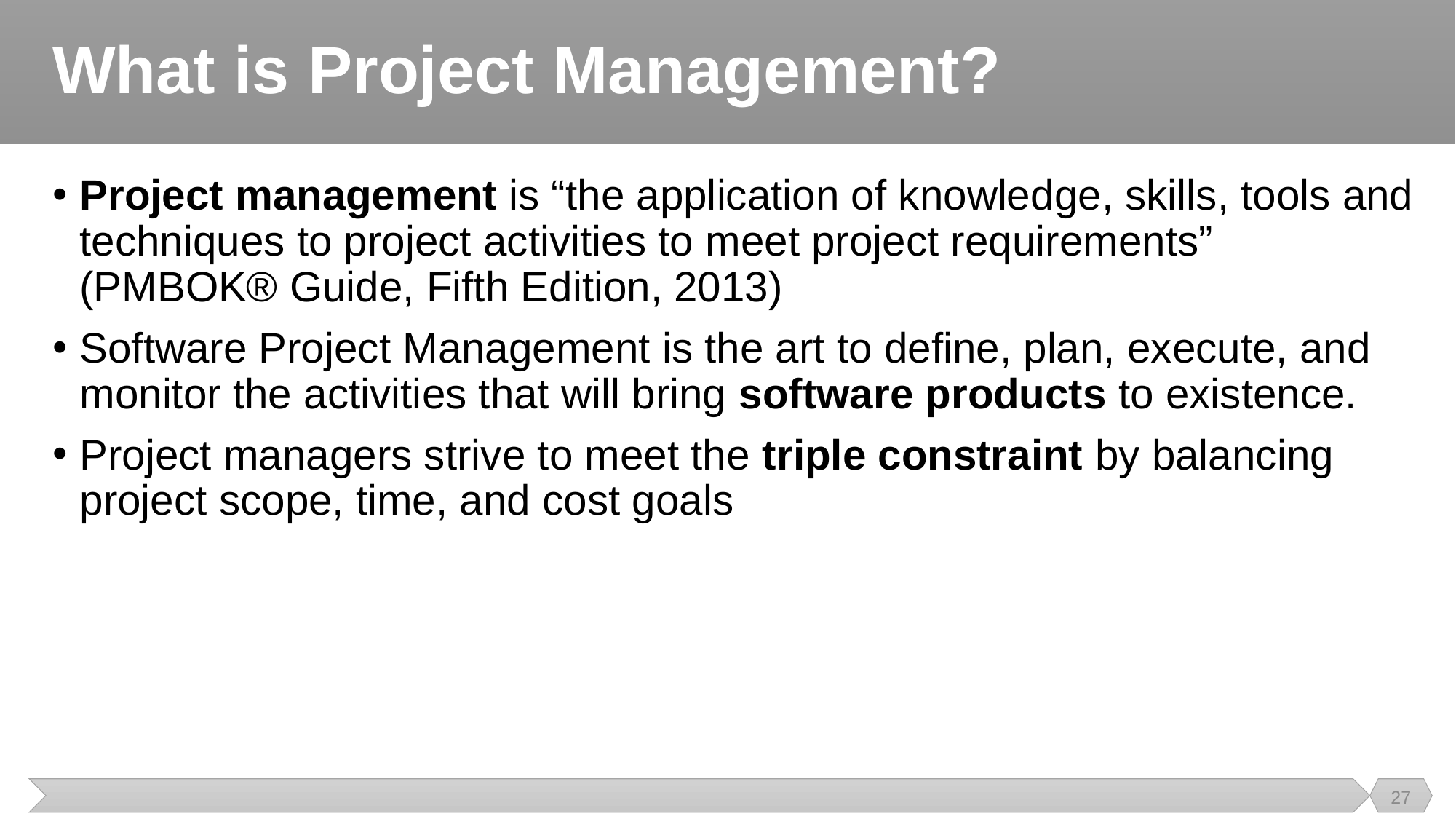

# What is Project Management?
Project management is “the application of knowledge, skills, tools and techniques to project activities to meet project requirements” (PMBOK® Guide, Fifth Edition, 2013)
Software Project Management is the art to define, plan, execute, and monitor the activities that will bring software products to existence.
Project managers strive to meet the triple constraint by balancing project scope, time, and cost goals
27